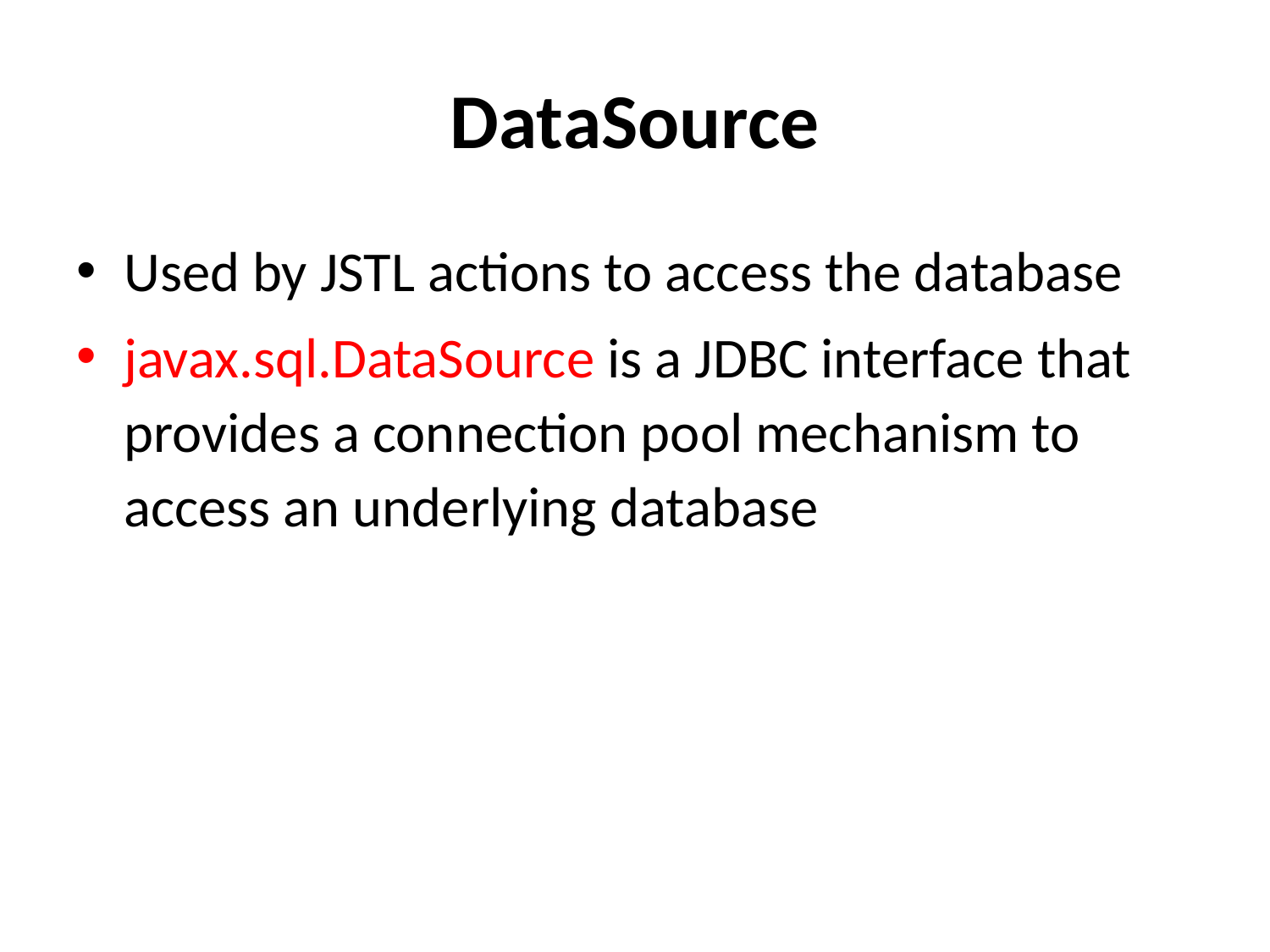

# DataSource
Used by JSTL actions to access the database
javax.sql.DataSource is a JDBC interface that provides a connection pool mechanism to access an underlying database